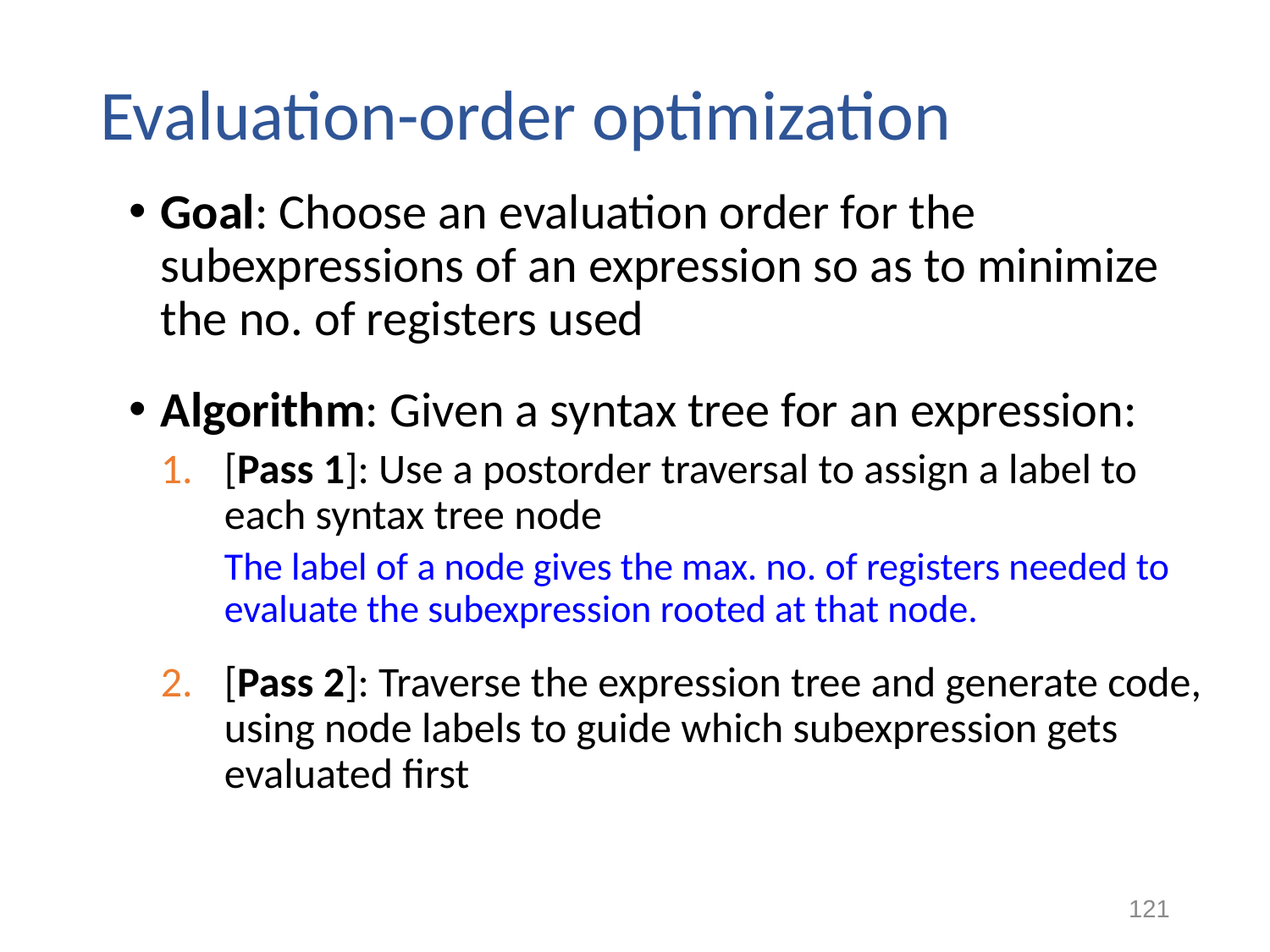

# Evaluation-order optimization
Goal: Choose an evaluation order for the subexpressions of an expression so as to minimize the no. of registers used
Algorithm: Given a syntax tree for an expression:
[Pass 1]: Use a postorder traversal to assign a label to each syntax tree node
The label of a node gives the max. no. of registers needed to evaluate the subexpression rooted at that node.
[Pass 2]: Traverse the expression tree and generate code, using node labels to guide which subexpression gets evaluated first
121